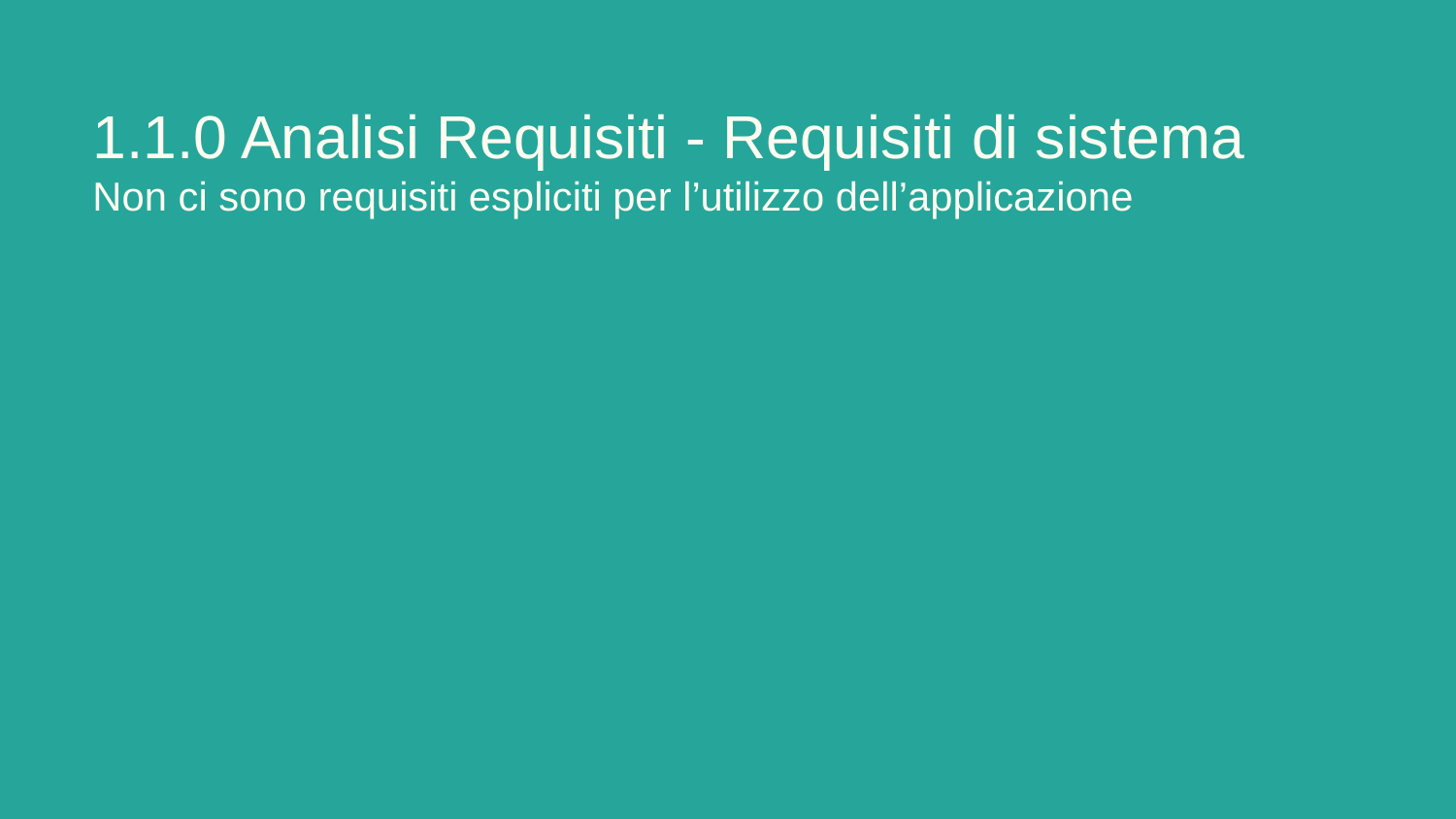

# 1.1.0 Analisi Requisiti - Requisiti di sistema
Non ci sono requisiti espliciti per l’utilizzo dell’applicazione